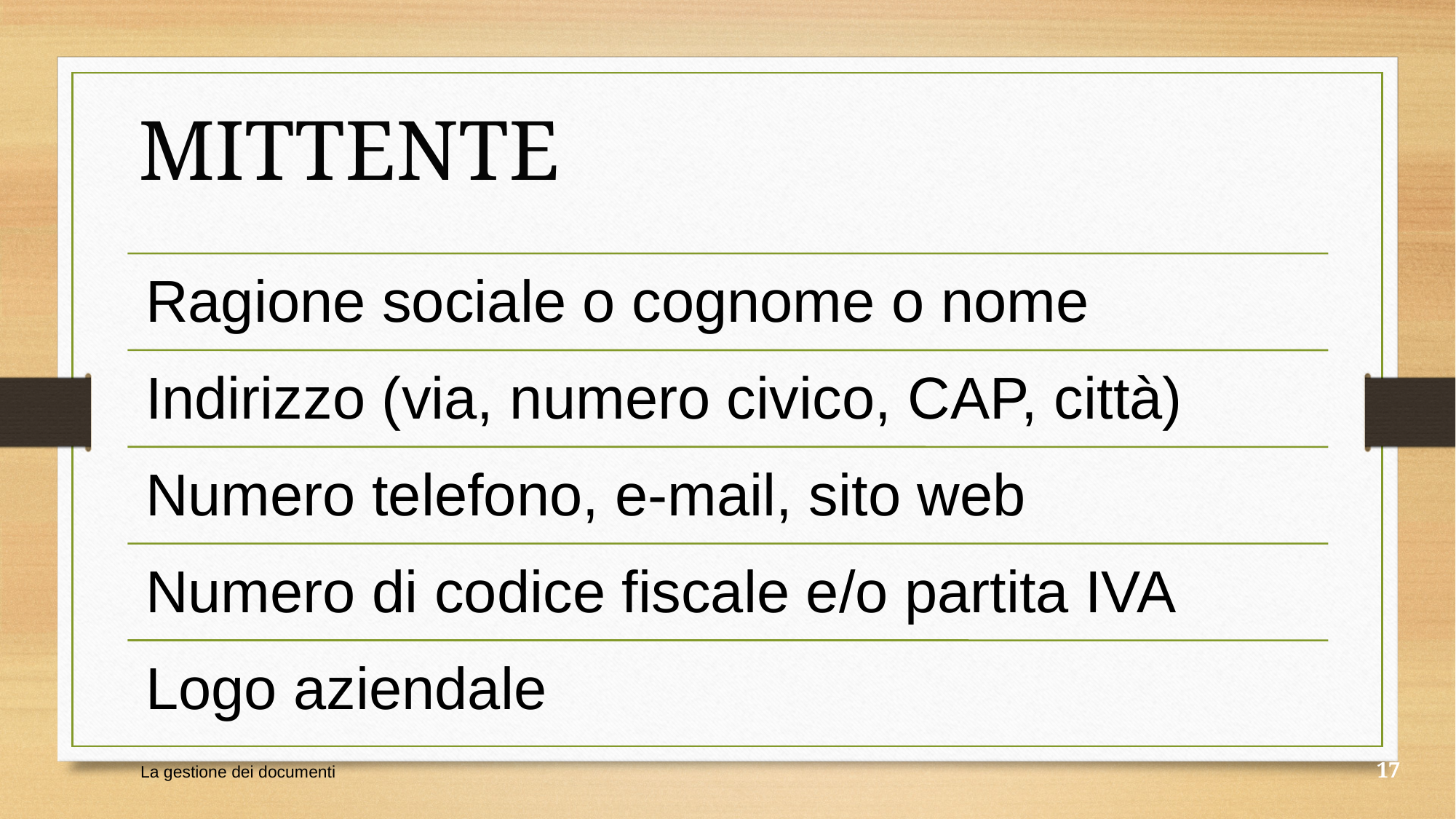

MITTENTE

Ragione sociale o cognome o nome

Indirizzo (via, numero civico, CAP, città)

Numero telefono, e-mail, sito web

Numero di codice fiscale e/o partita IVA

Logo aziendale
La gestione dei documenti
17